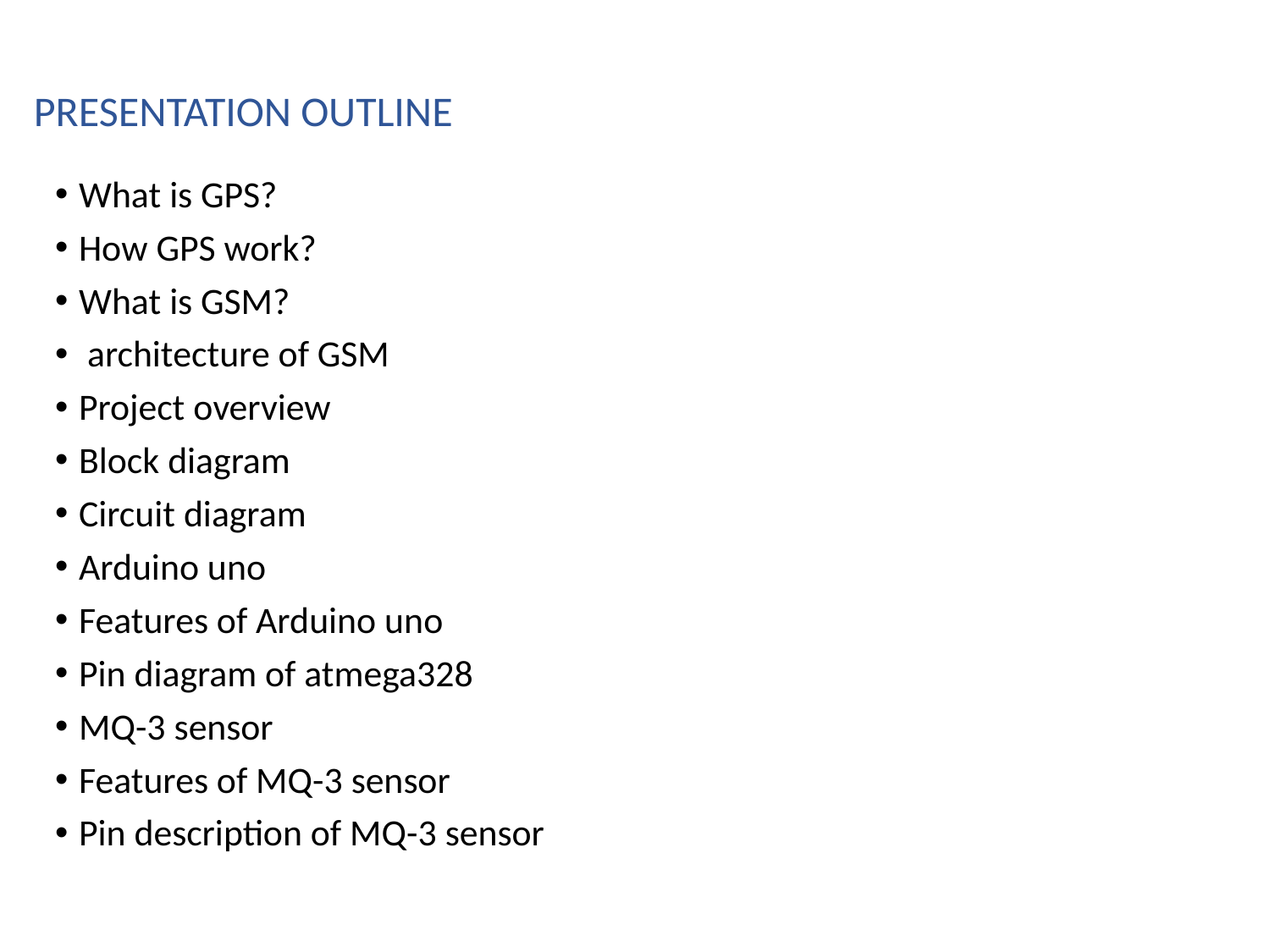

# PRESENTATION OUTLINE
What is GPS?
How GPS work?
What is GSM?
 architecture of GSM
Project overview
Block diagram
Circuit diagram
Arduino uno
Features of Arduino uno
Pin diagram of atmega328
MQ-3 sensor
Features of MQ-3 sensor
Pin description of MQ-3 sensor